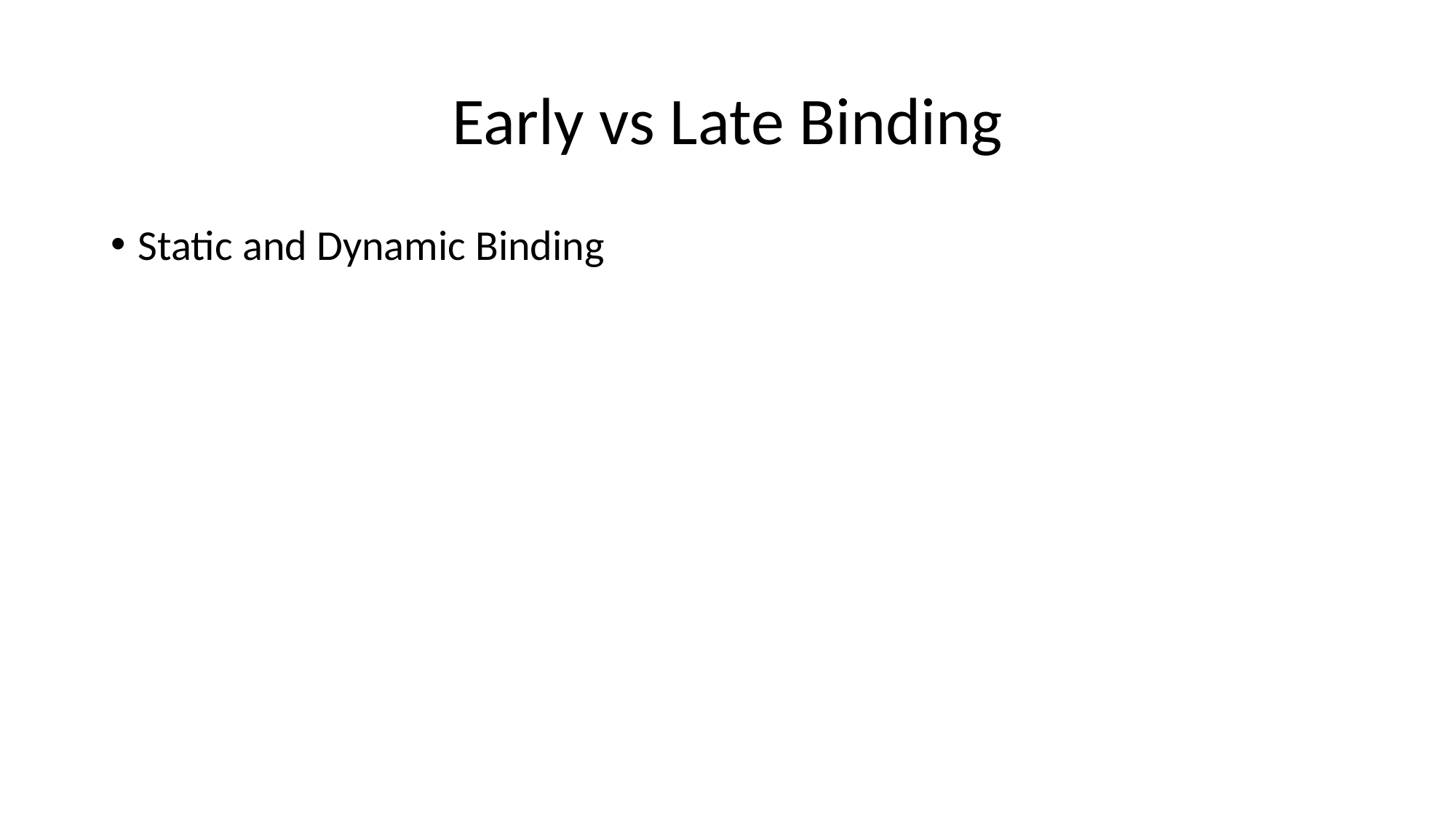

# Early vs Late Binding
Static and Dynamic Binding